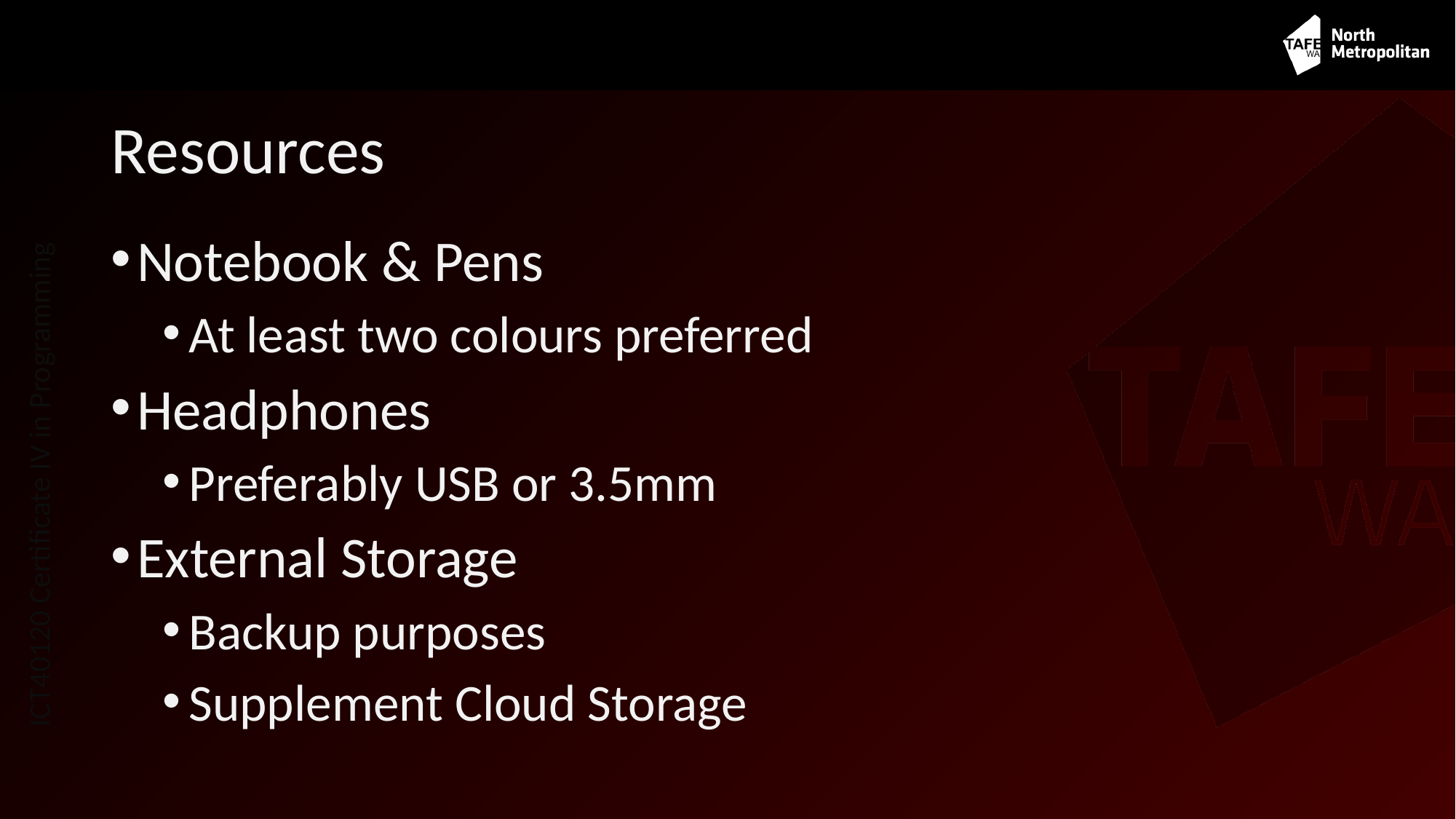

# Resources
Notebook & Pens
At least two colours preferred
Headphones
Preferably USB or 3.5mm
External Storage
Backup purposes
Supplement Cloud Storage